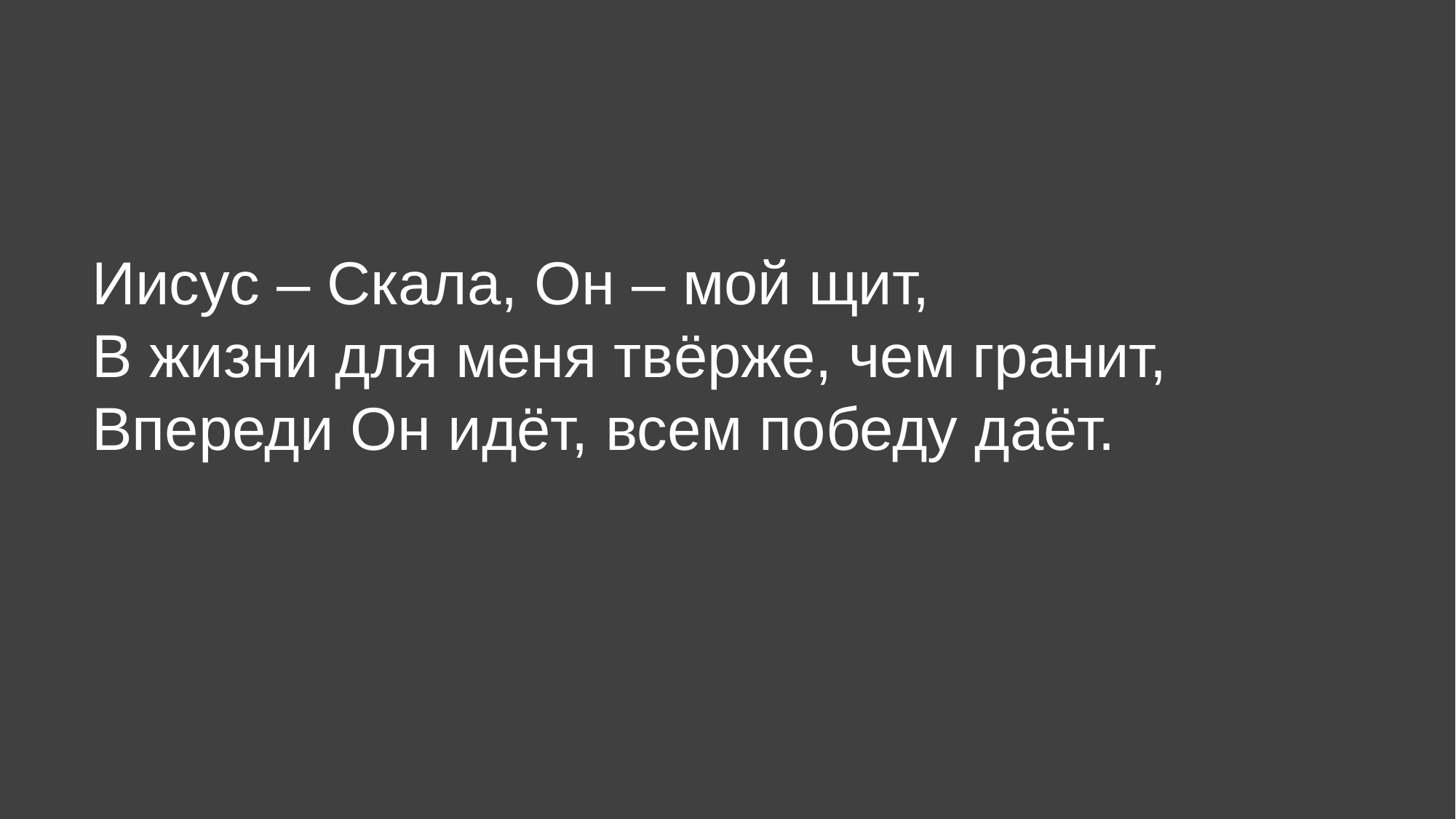

# Иисус – Скала, Он – мой щит, В жизни для меня твёрже, чем гранит, Впереди Он идёт, всем победу даёт.